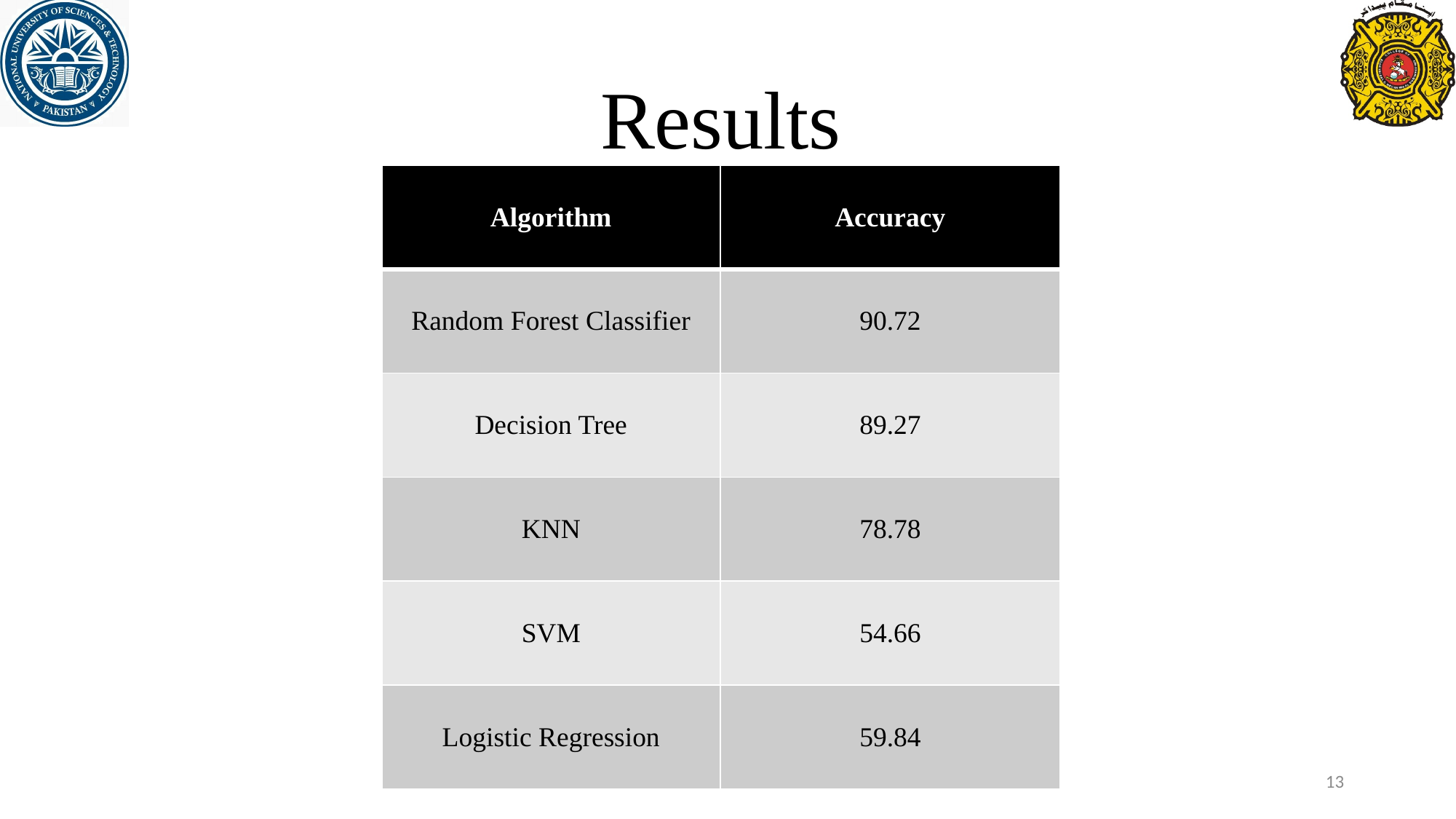

Results
| Algorithm | Accuracy |
| --- | --- |
| Random Forest Classifier | 90.72 |
| Decision Tree | 89.27 |
| KNN | 78.78 |
| SVM | 54.66 |
| Logistic Regression | 59.84 |
13